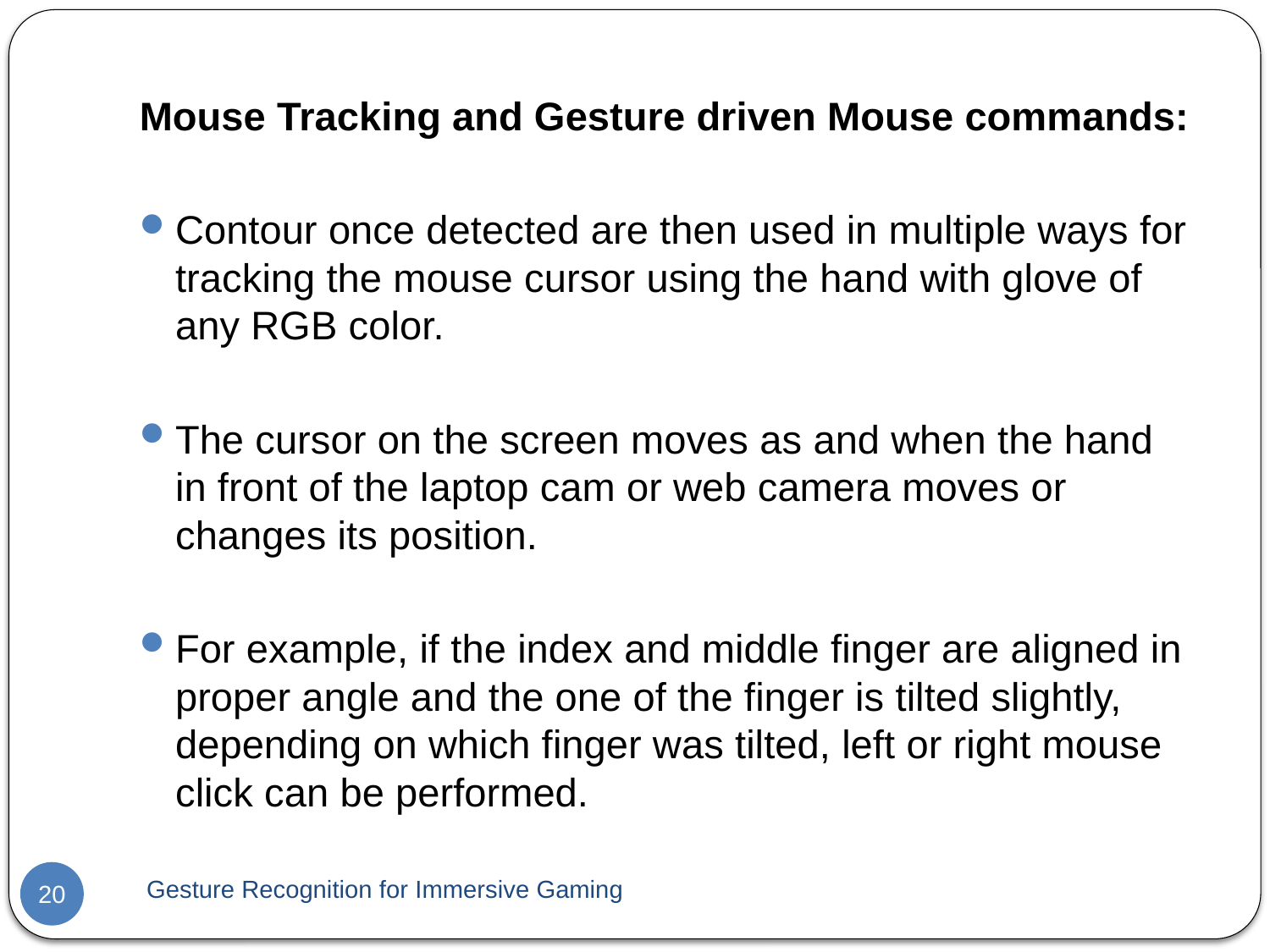

Mouse Tracking and Gesture driven Mouse commands:

Contour once detected are then used in multiple ways for tracking the mouse cursor using the hand with glove of any RGB color.

The cursor on the screen moves as and when the hand in front of the laptop cam or web camera moves or changes its position.

For example, if the index and middle finger are aligned in proper angle and the one of the finger is tilted slightly, depending on which finger was tilted, left or right mouse click can be performed.

 Gesture Recognition for Immersive Gaming
20